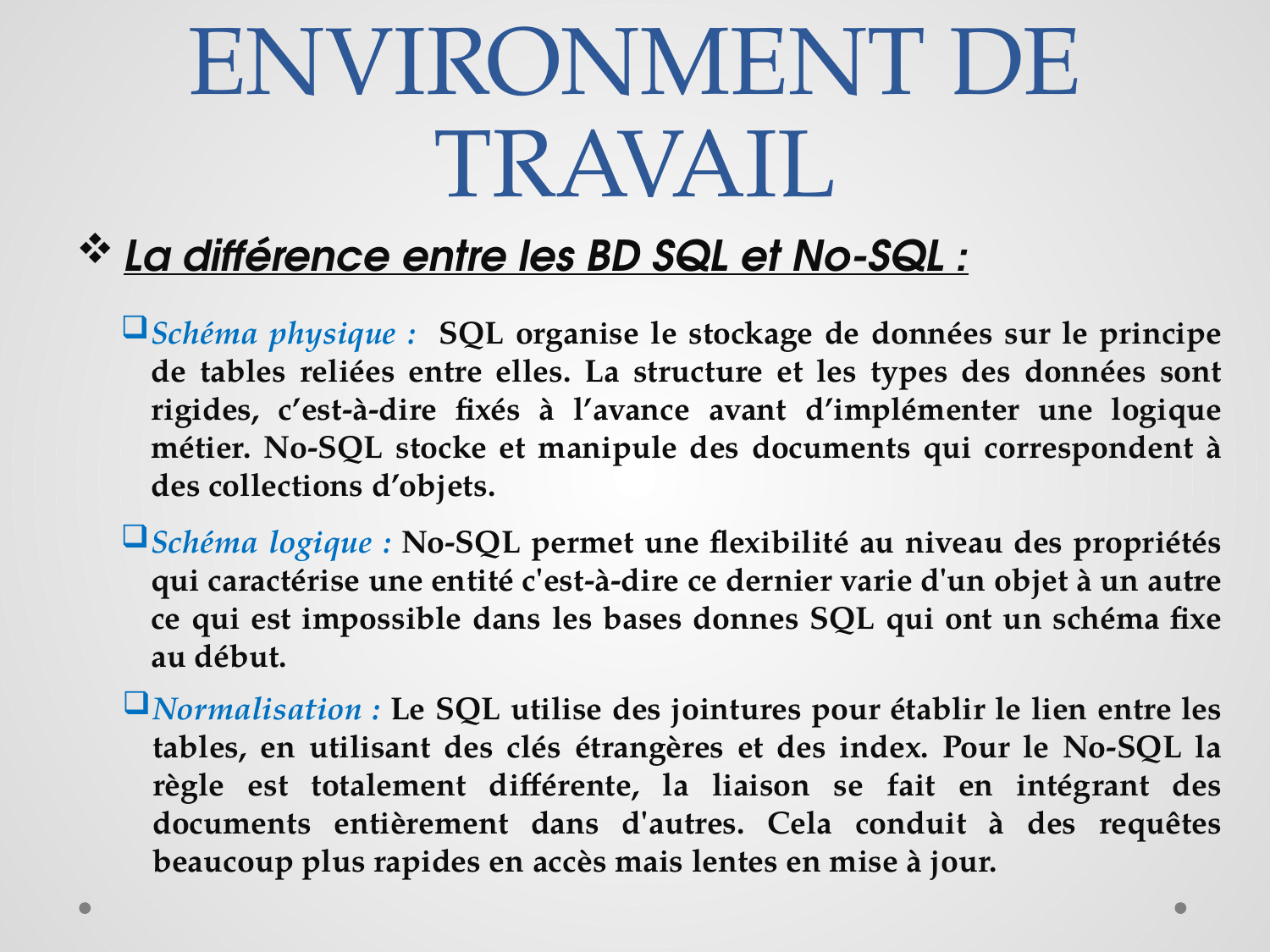

# ENVIRONMENT DE TRAVAIL
La différence entre les BD SQL et No-SQL :

Schéma physique :  SQL organise le stockage de données sur le principe de tables reliées entre elles. La structure et les types des données sont rigides, c’est-à-dire fixés à l’avance avant d’implémenter une logique métier. No-SQL stocke et manipule des documents qui correspondent à des collections d’objets.
Schéma logique : No-SQL permet une flexibilité au niveau des propriétés qui caractérise une entité c'est-à-dire ce dernier varie d'un objet à un autre ce qui est impossible dans les bases donnes SQL qui ont un schéma fixe au début.
Normalisation : Le SQL utilise des jointures pour établir le lien entre les tables, en utilisant des clés étrangères et des index. Pour le No-SQL la règle est totalement différente, la liaison se fait en intégrant des documents entièrement dans d'autres. Cela conduit à des requêtes beaucoup plus rapides en accès mais lentes en mise à jour.